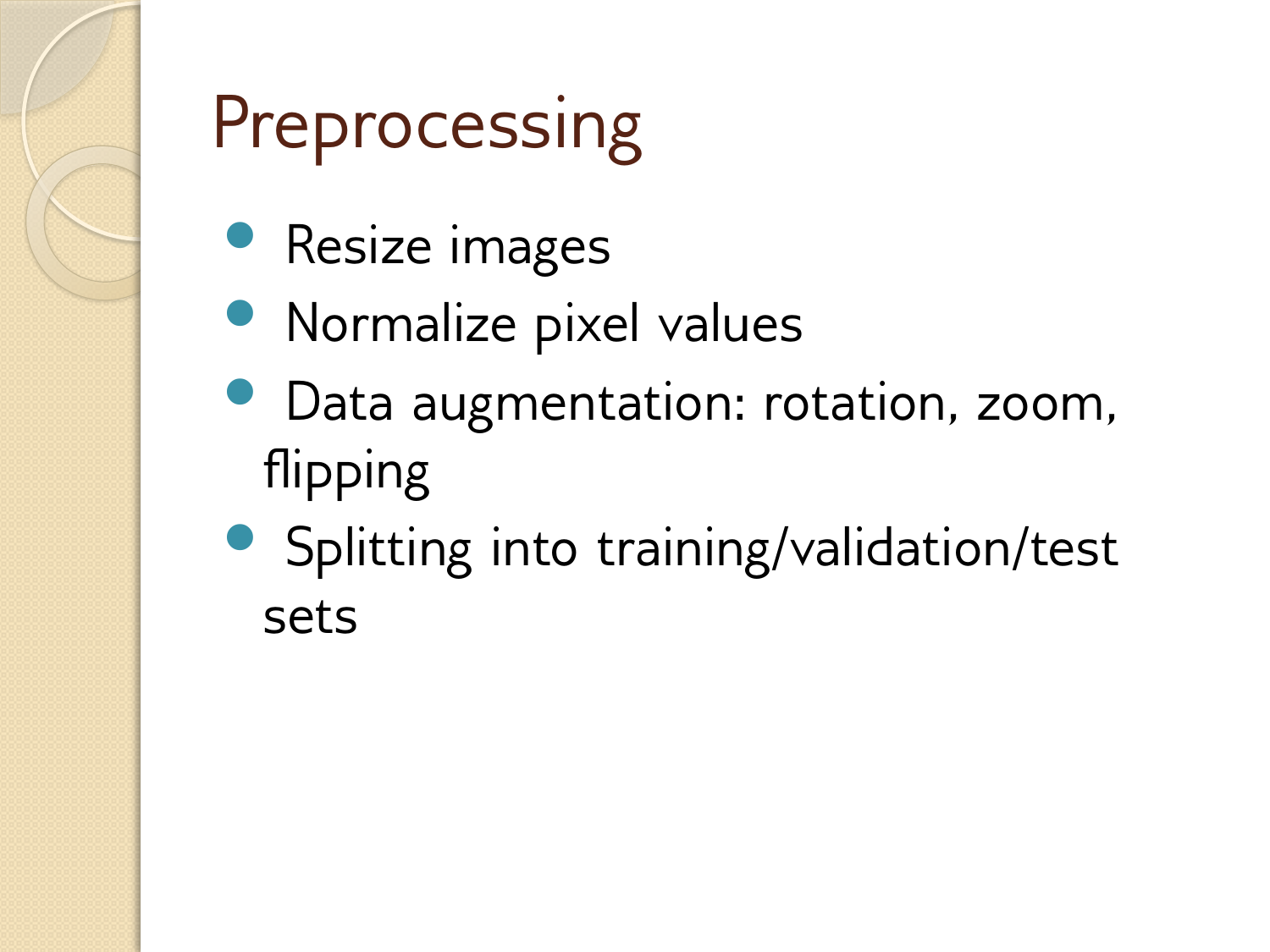

# Preprocessing
 Resize images
 Normalize pixel values
 Data augmentation: rotation, zoom, flipping
 Splitting into training/validation/test sets